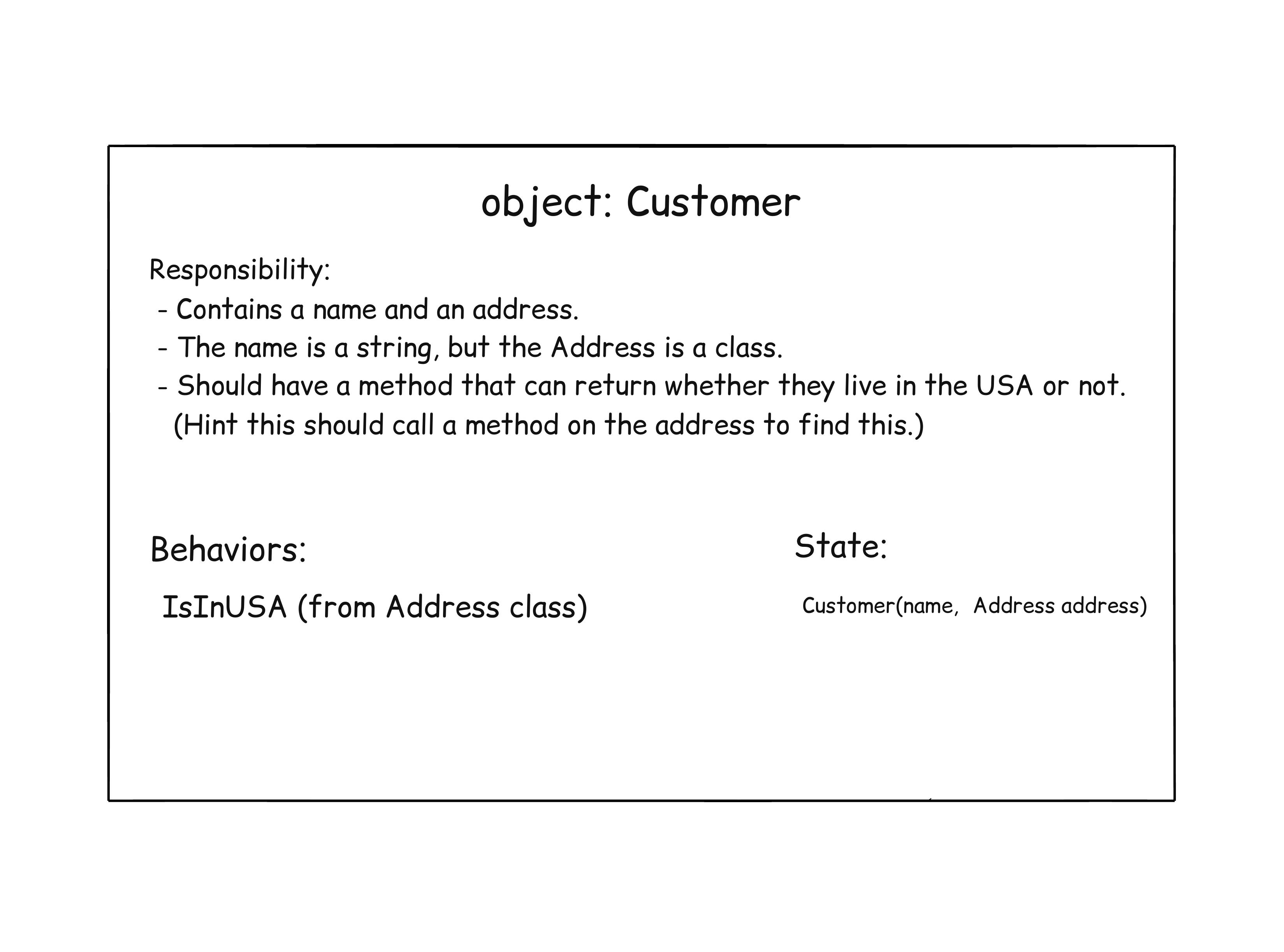

object:
Customer
Responsibility:
-
-
-
Contains a name and an address.
The name is a string, but the Address is a class.
Should have a method that can return whether they live in the USA or not.
(Hint this should call a method on the address to find this.)
State:
Behaviors:
IsInUSA (from Address class)
Customer(name,
Address address)